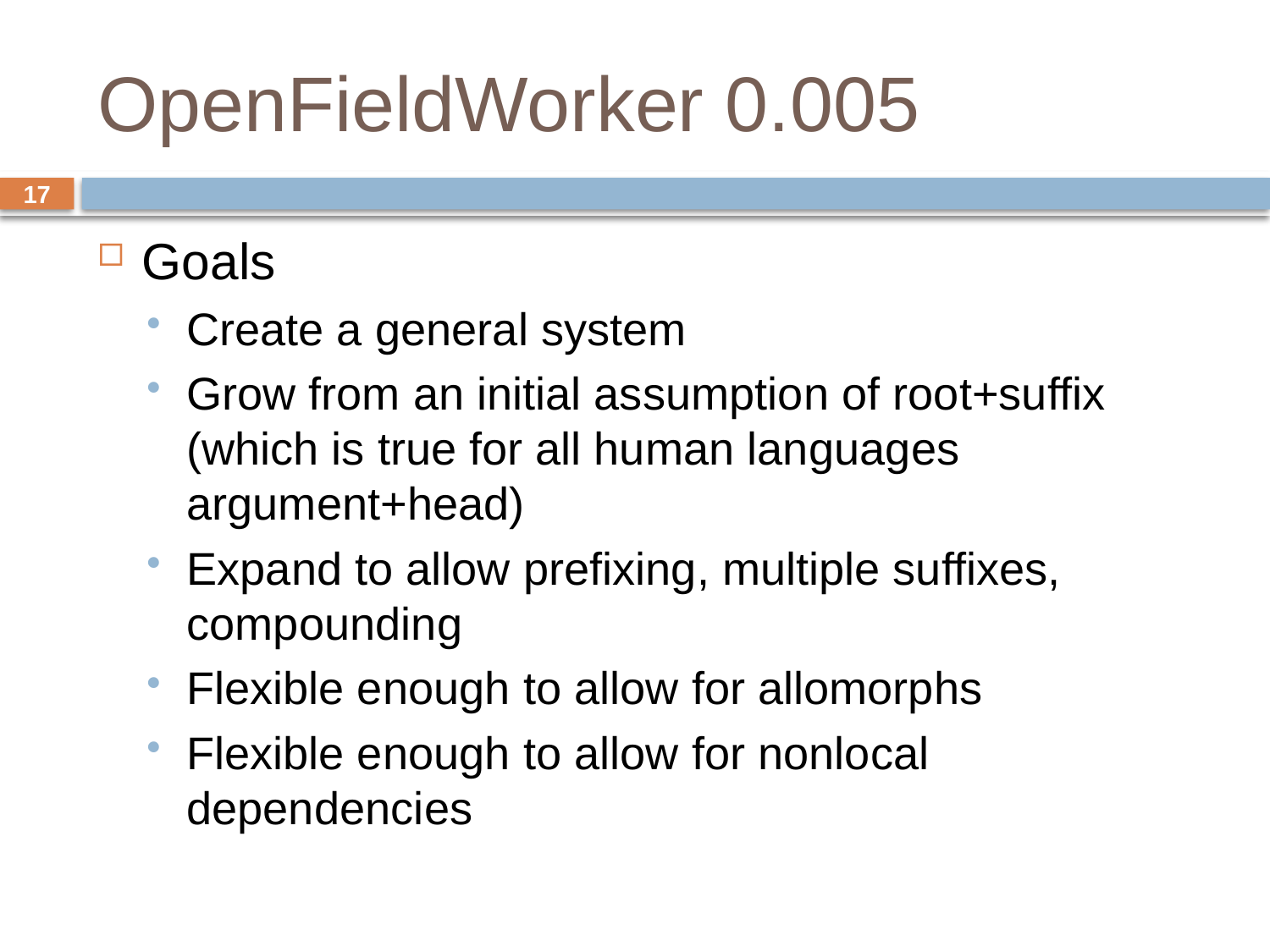

# OpenFieldWorker 0.005
17
Goals
Create a general system
Grow from an initial assumption of root+suffix (which is true for all human languages argument+head)
Expand to allow prefixing, multiple suffixes, compounding
Flexible enough to allow for allomorphs
Flexible enough to allow for nonlocal dependencies